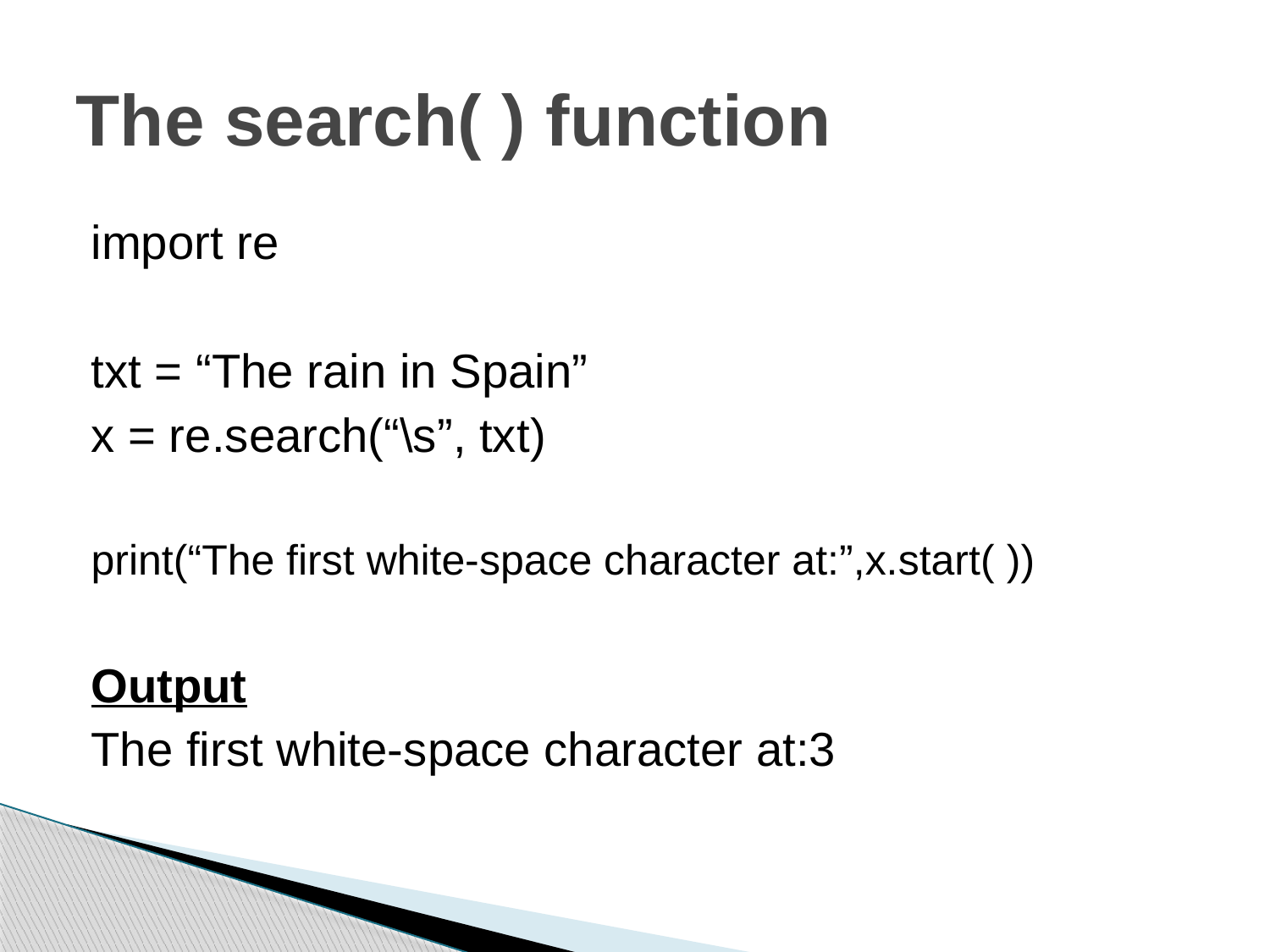

# The search( ) function
import re

txt = “The rain in Spain”
x = re.search(“\s”, txt)

print(“The first white-space character at:”,x.start( ))

Output
The first white-space character at:3